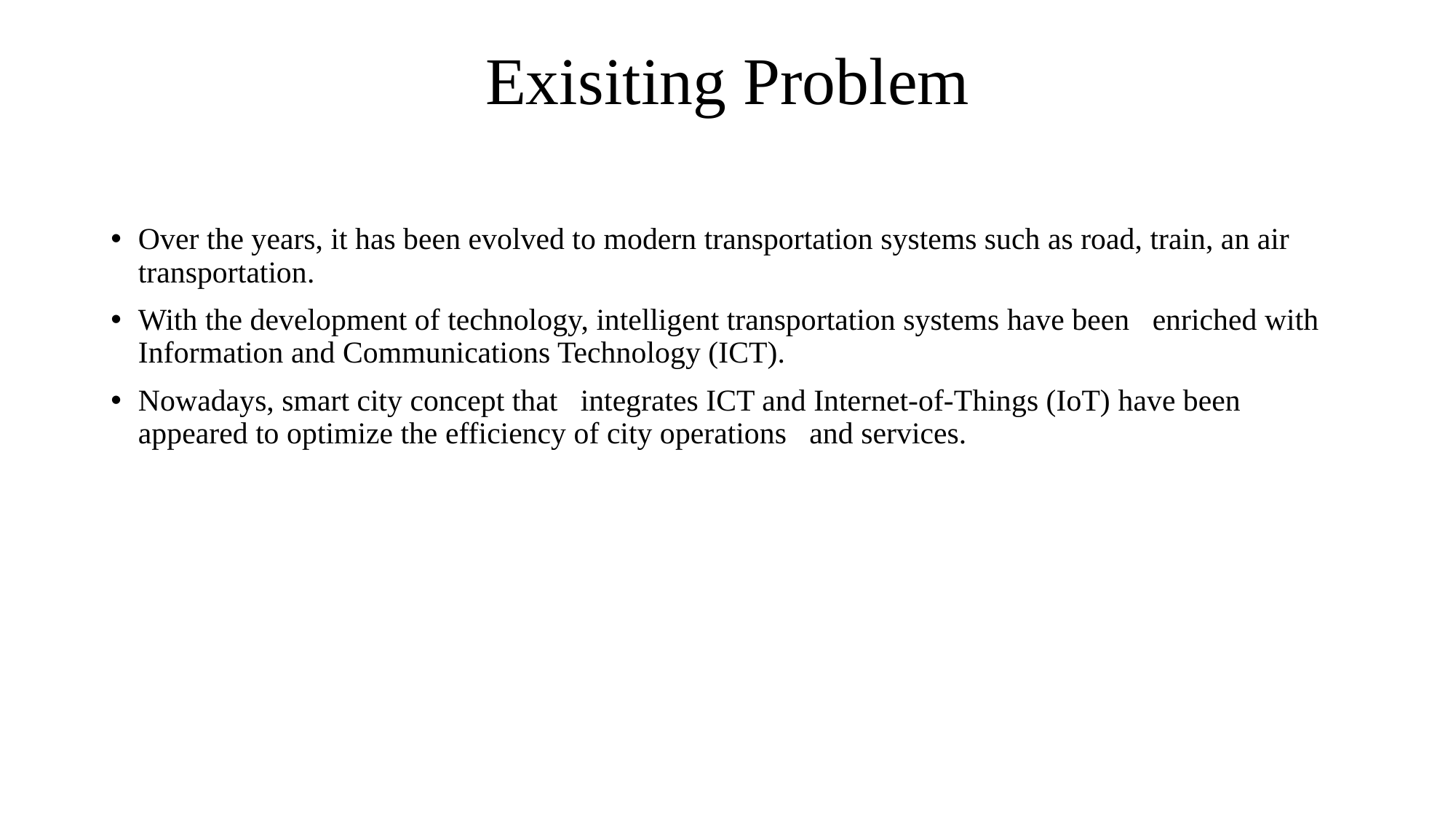

# Exisiting Problem
Over the years, it has been evolved to modern transportation systems such as road, train, an air   transportation.
With the development of technology, intelligent transportation systems have been   enriched with Information and Communications Technology (ICT).
Nowadays, smart city concept that   integrates ICT and Internet-of-Things (IoT) have been appeared to optimize the efficiency of city operations   and services.